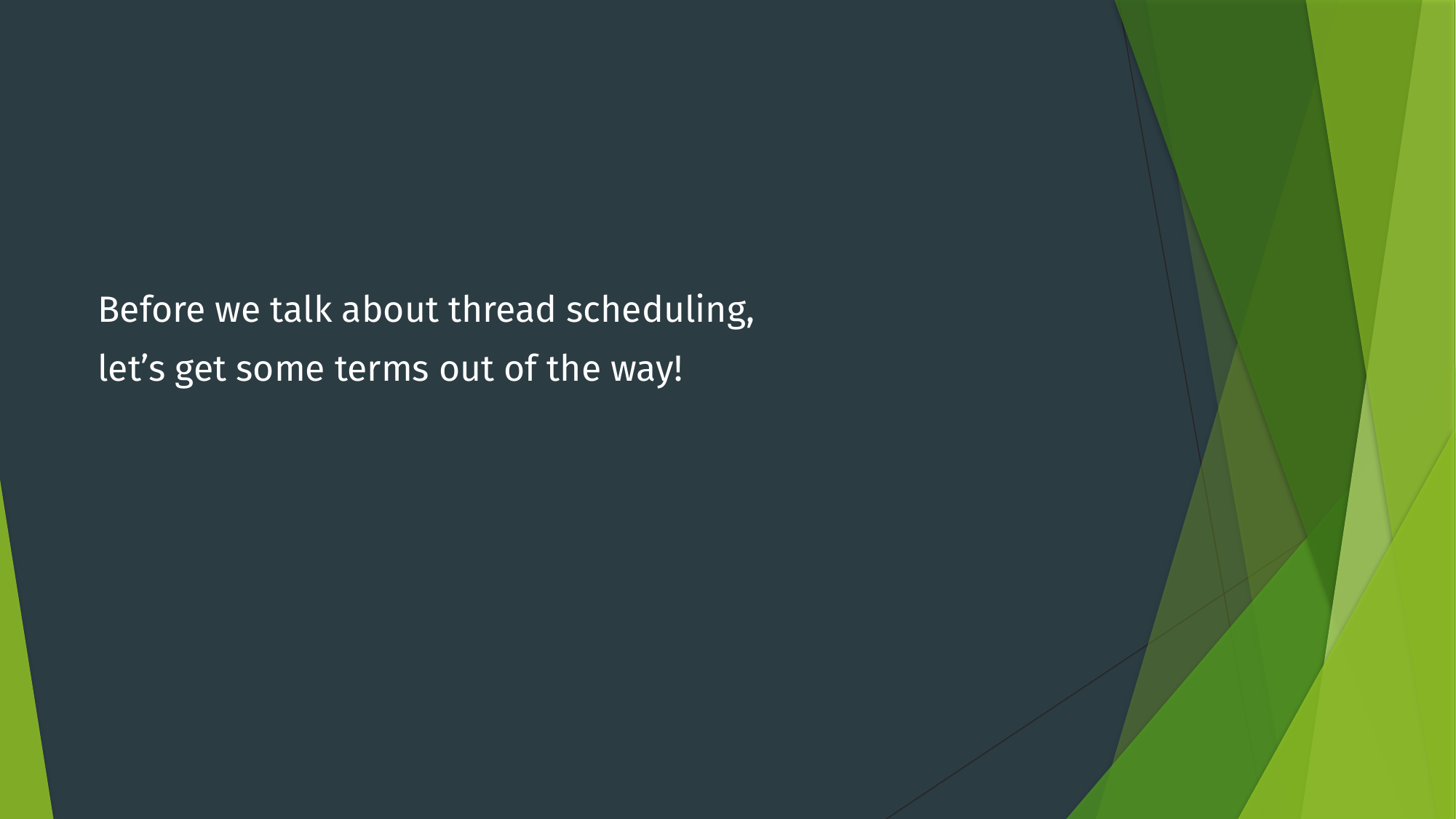

Before we talk about thread scheduling,
let’s get some terms out of the way!